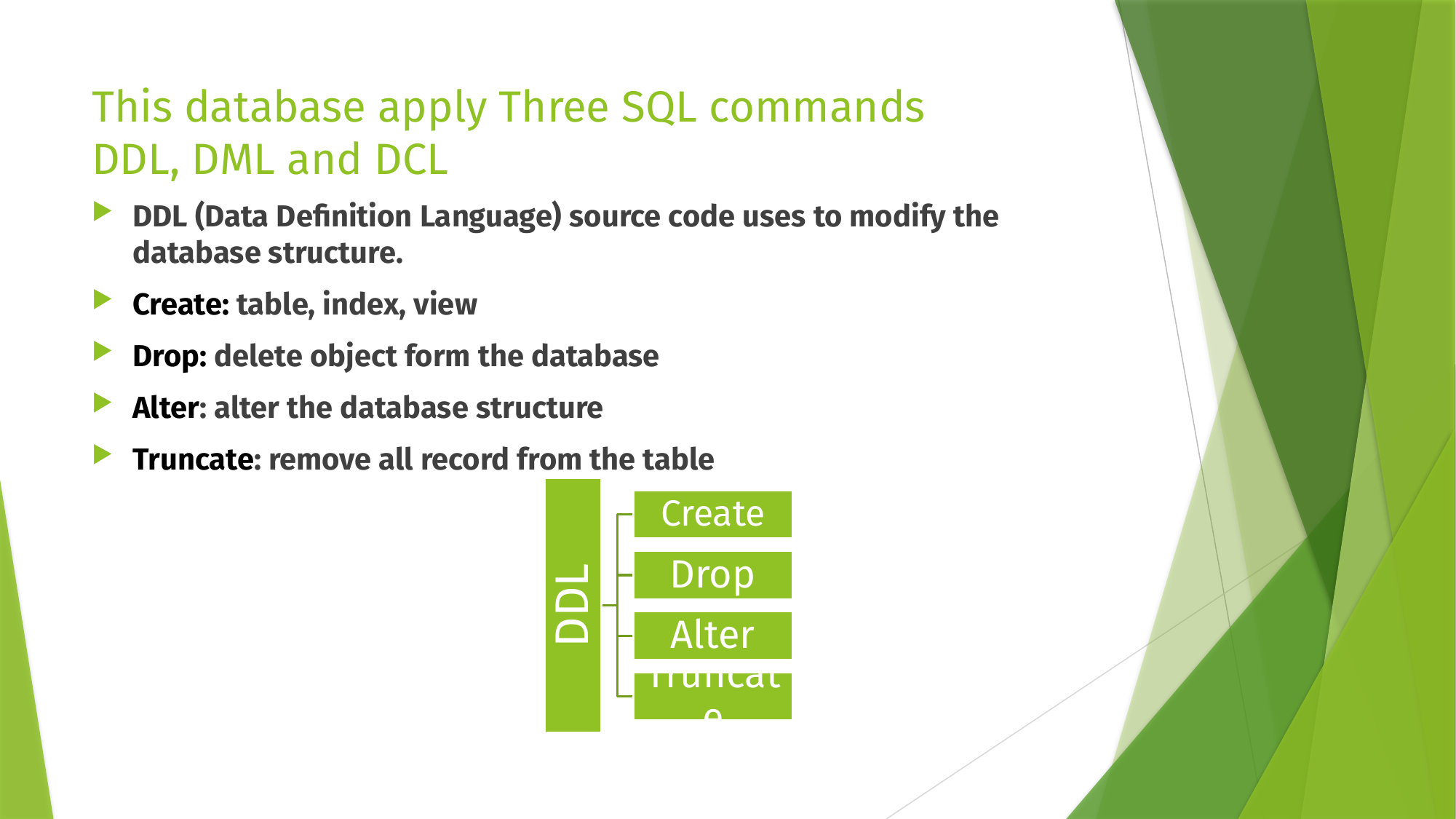

# This database apply Three SQL commands DDL, DML and DCL
DDL (Data Definition Language) source code uses to modify the database structure.
Create: table, index, view
Drop: delete object form the database
Alter: alter the database structure
Truncate: remove all record from the table

DDL
Create
Drop
Alter
Truncate